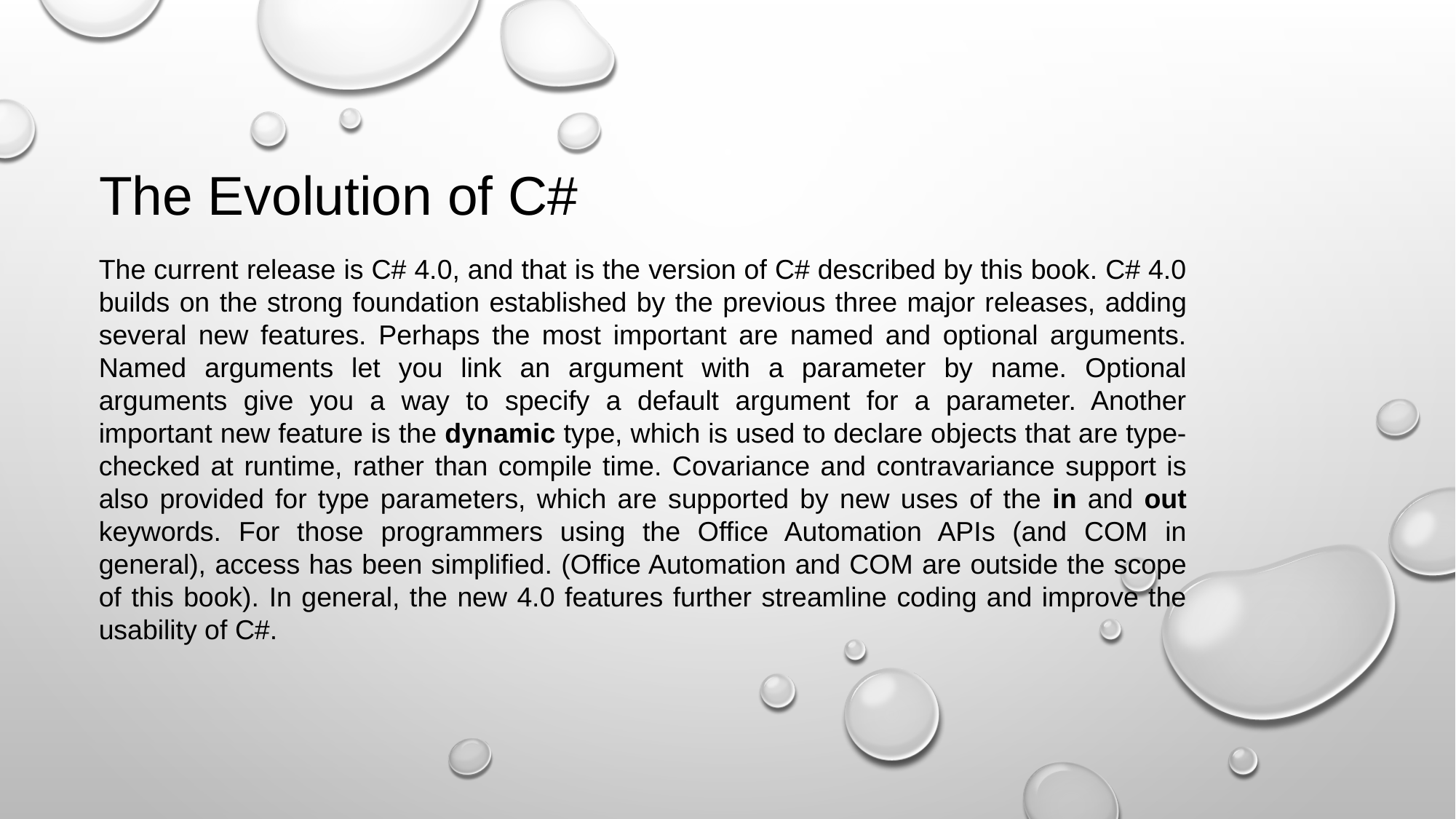

The Evolution of C#
The current release is C# 4.0, and that is the version of C# described by this book. C# 4.0 builds on the strong foundation established by the previous three major releases, adding several new features. Perhaps the most important are named and optional arguments. Named arguments let you link an argument with a parameter by name. Optional arguments give you a way to specify a default argument for a parameter. Another important new feature is the dynamic type, which is used to declare objects that are type-checked at runtime, rather than compile time. Covariance and contravariance support is also provided for type parameters, which are supported by new uses of the in and out keywords. For those programmers using the Office Automation APIs (and COM in general), access has been simplified. (Office Automation and COM are outside the scope of this book). In general, the new 4.0 features further streamline coding and improve the usability of C#.